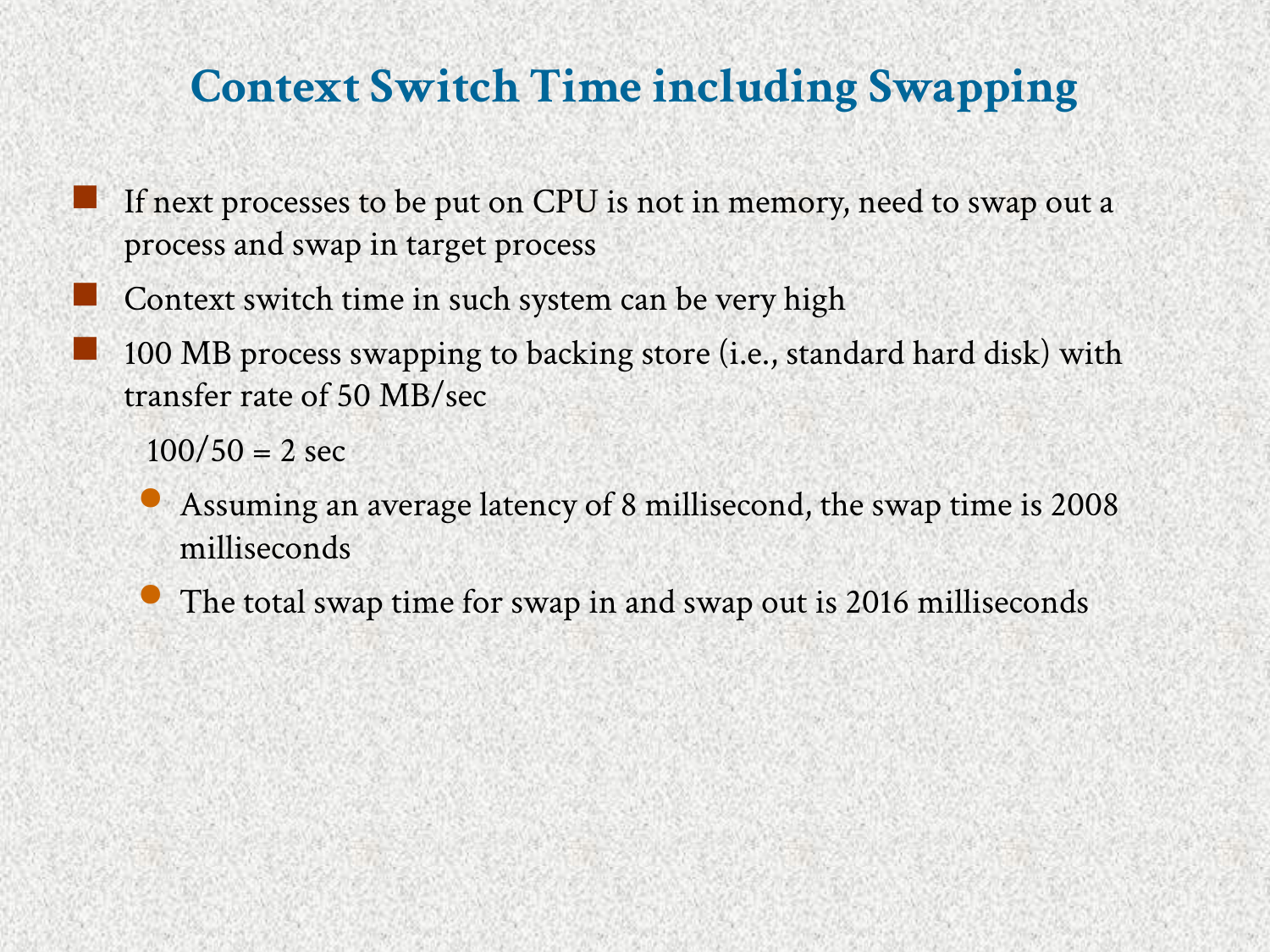

# Context Switch Time including Swapping
If next processes to be put on CPU is not in memory, need to swap out a process and swap in target process
Context switch time in such system can be very high
100 MB process swapping to backing store (i.e., standard hard disk) with transfer rate of 50 MB/sec
         100/50 = 2 sec
Assuming an average latency of 8 millisecond, the swap time is 2008 milliseconds
The total swap time for swap in and swap out is 2016 milliseconds